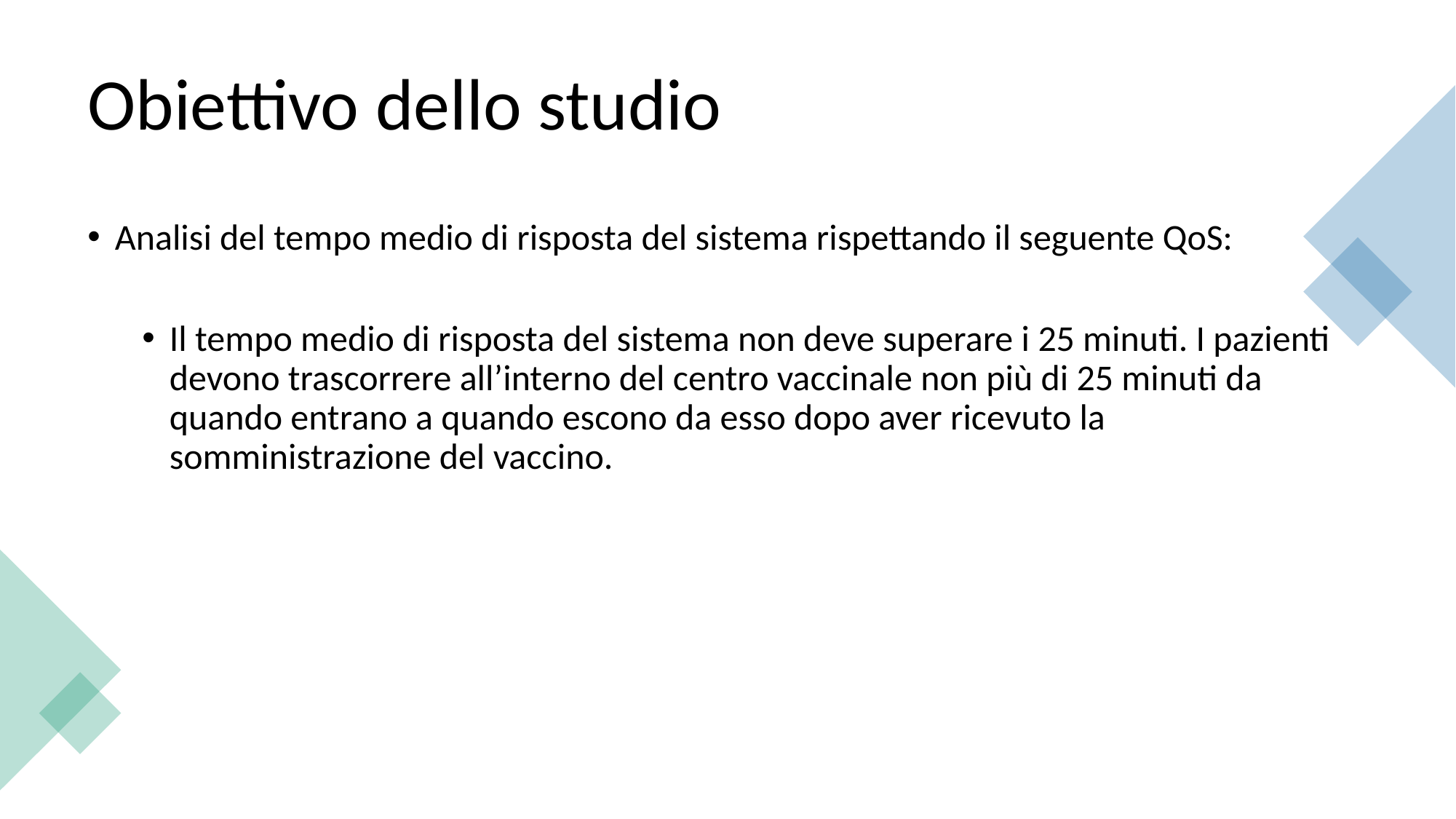

# Obiettivo dello studio

Analisi del tempo medio di risposta del sistema rispettando il seguente QoS:

Il tempo medio di risposta del sistema non deve superare i 25 minuti. I pazienti devono trascorrere all’interno del centro vaccinale non più di 25 minuti da quando entrano a quando escono da esso dopo aver ricevuto la somministrazione del vaccino.